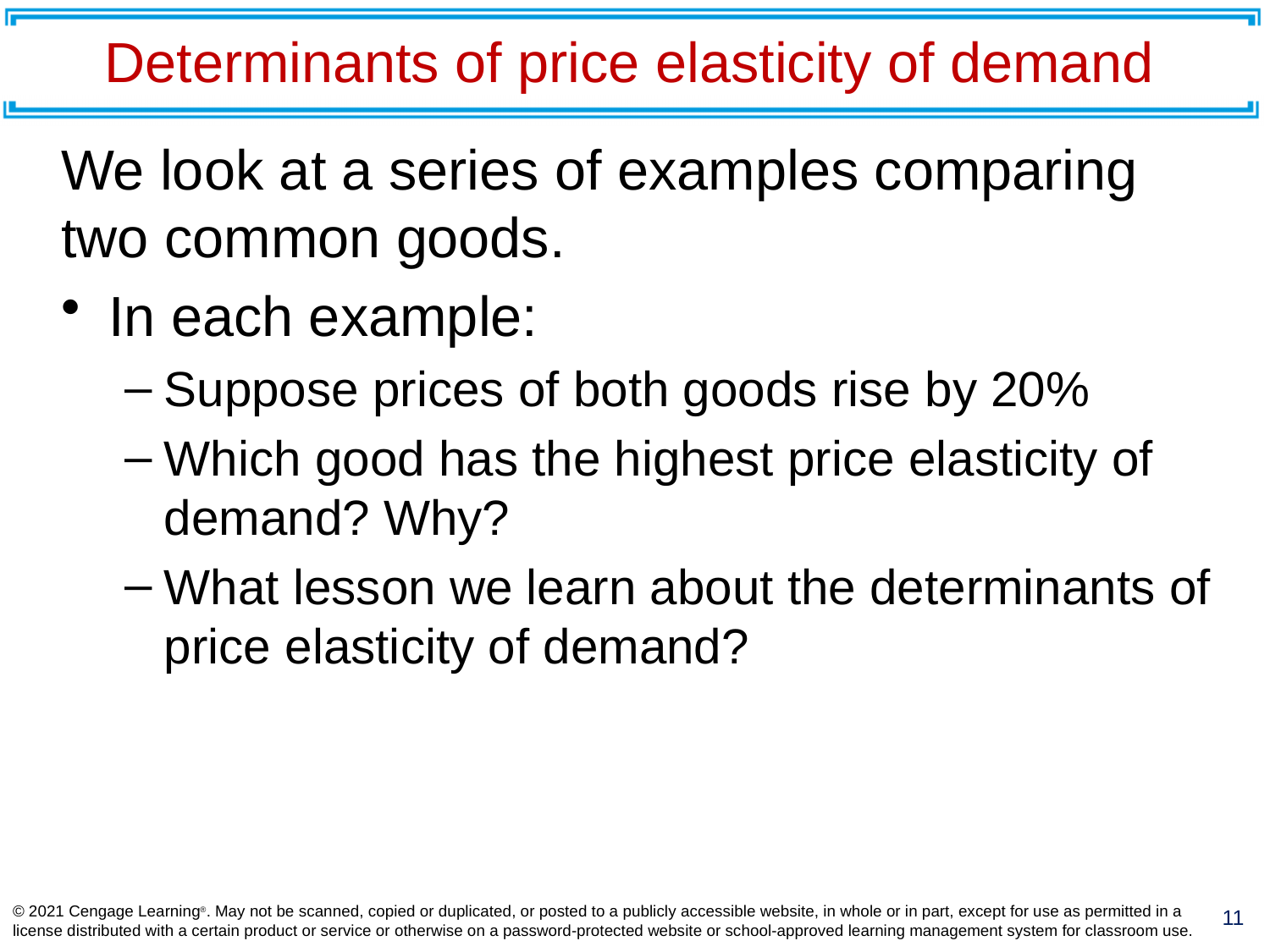

# Determinants of price elasticity of demand
We look at a series of examples comparing two common goods.
In each example:
Suppose prices of both goods rise by 20%
Which good has the highest price elasticity of demand? Why?
What lesson we learn about the determinants of price elasticity of demand?
© 2021 Cengage Learning®. May not be scanned, copied or duplicated, or posted to a publicly accessible website, in whole or in part, except for use as permitted in a license distributed with a certain product or service or otherwise on a password-protected website or school-approved learning management system for classroom use.
11